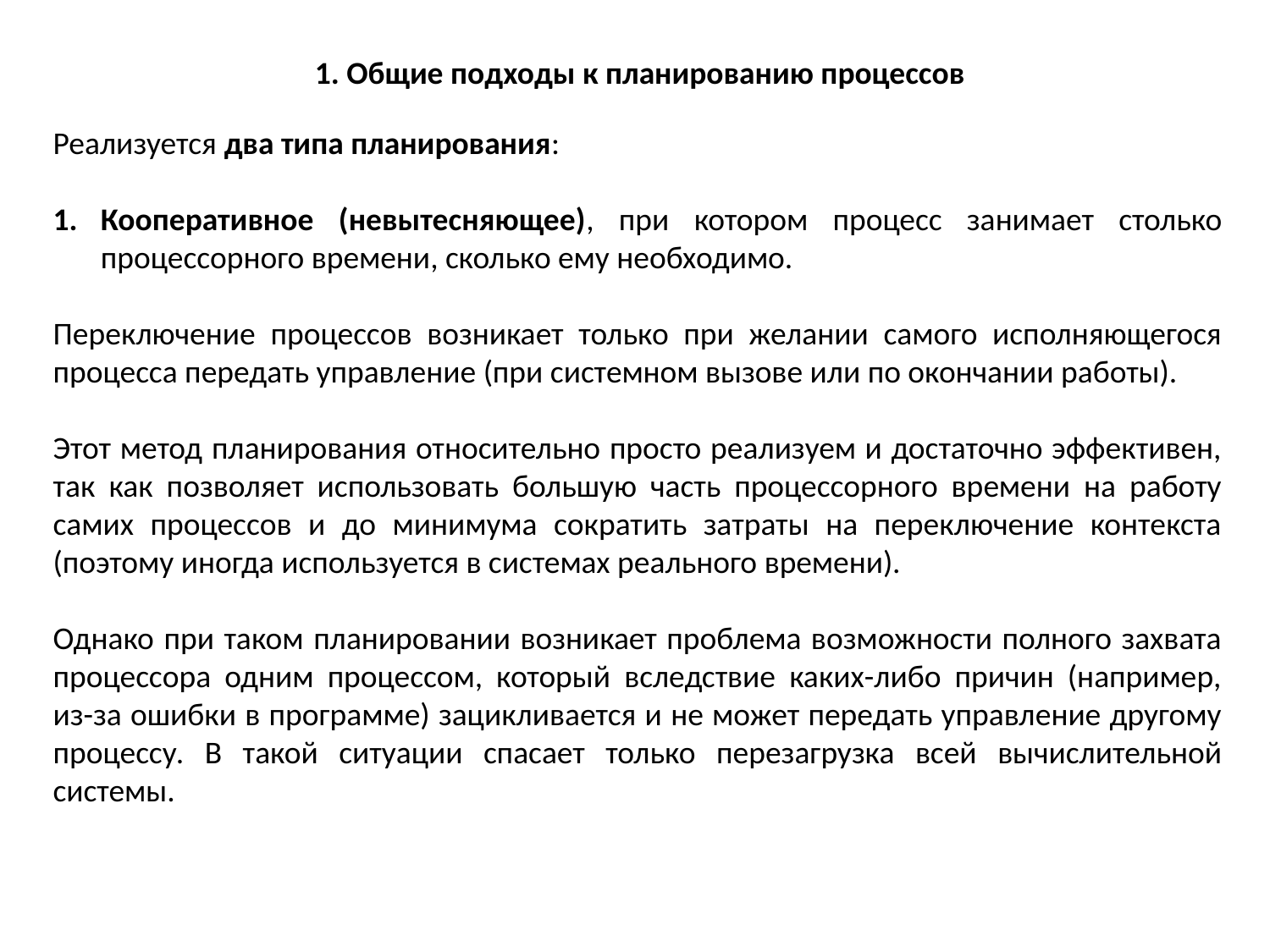

1. Общие подходы к планированию процессов
Реализуется два типа планирования:

Кооперативное (невытесняющее), при котором процесс занимает столько процессорного времени, сколько ему необходимо.

Переключение процессов возникает только при желании самого исполняющегося процесса передать управление (при системном вызове или по окончании работы).

Этот метод планирования относительно просто реализуем и достаточно эффективен, так как позволяет использовать большую часть процессорного времени на работу самих процессов и до минимума сократить затраты на переключение контекста (поэтому иногда используется в системах реального времени).

Однако при таком планировании возникает проблема возможности полного захвата процессора одним процессом, который вследствие каких-либо причин (например, из-за ошибки в программе) зацикливается и не может передать управление другому процессу. В такой ситуации спасает только перезагрузка всей вычислительной системы.